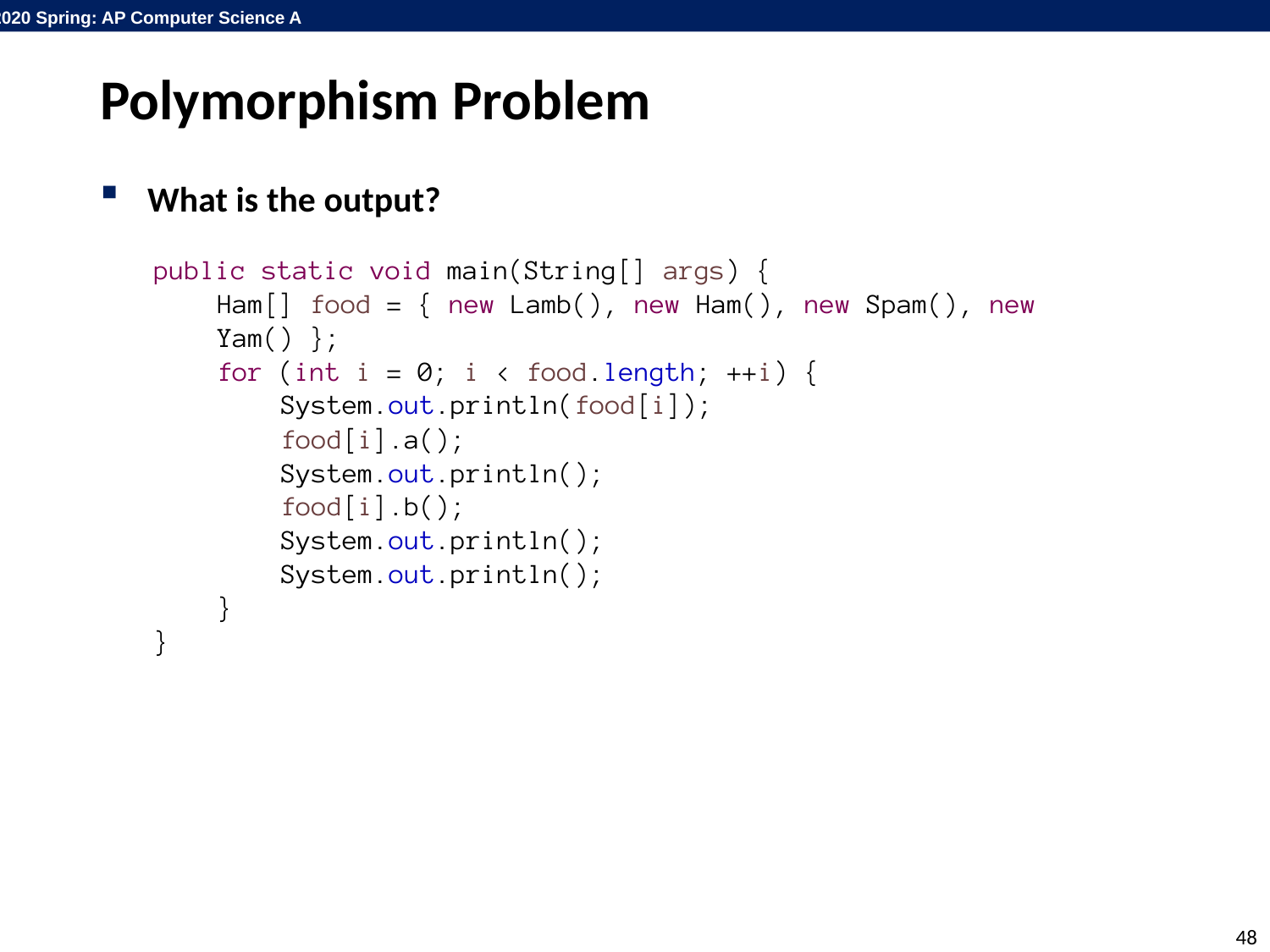

# Polymorphism Problem
What is the output?
public static void main(String[] args) {
Ham[] food = { new Lamb(), new Ham(), new Spam(), new Yam() };
for (int i = 0; i < food.length; ++i) {
System.out.println(food[i]);
food[i].a();
System.out.println();
food[i].b();
System.out.println();
System.out.println();
}
}
48